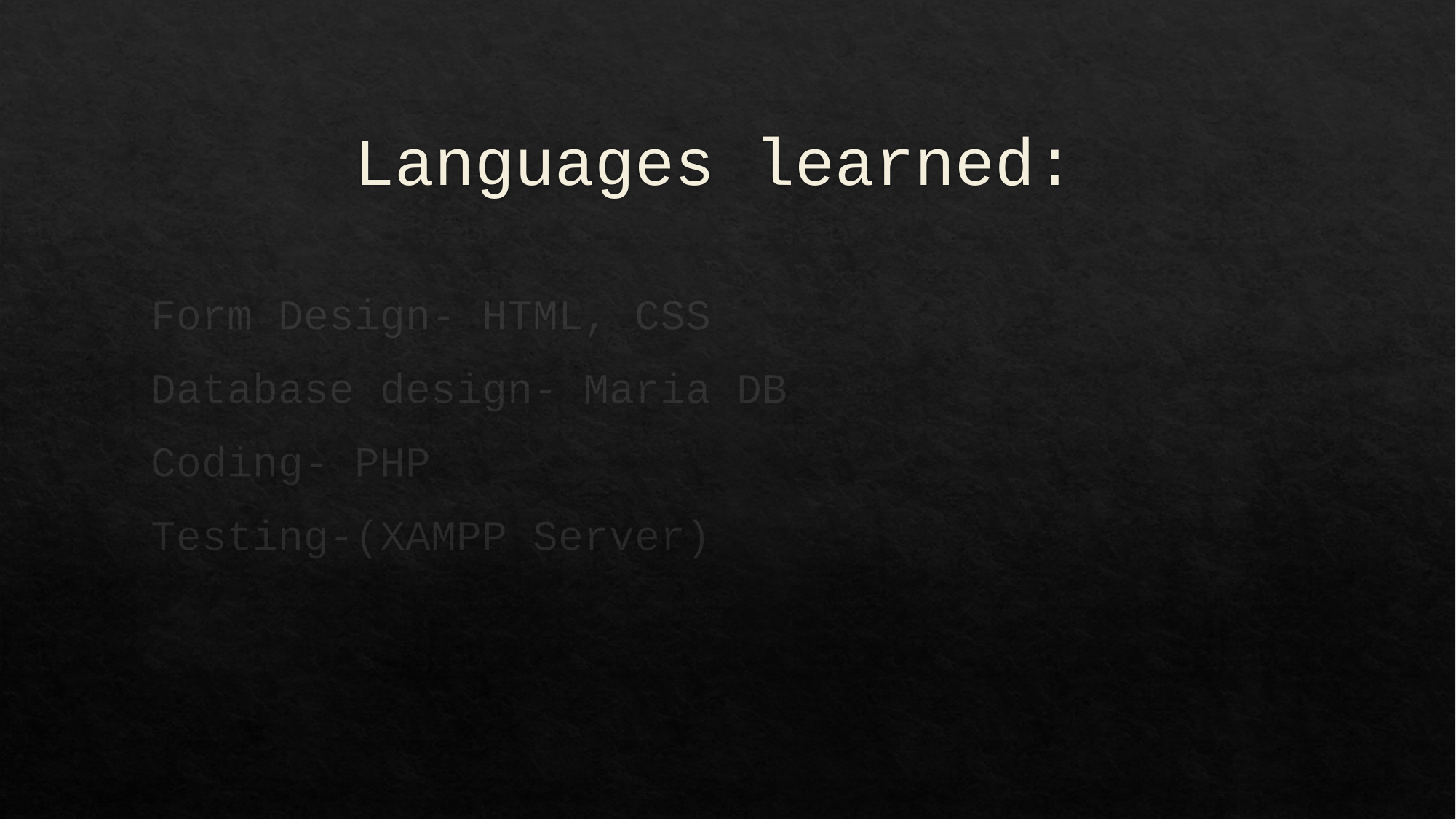

# Languages learned:
Form Design- HTML, CSS
Database design- Maria DB
Coding- PHP
Testing-(XAMPP Server)